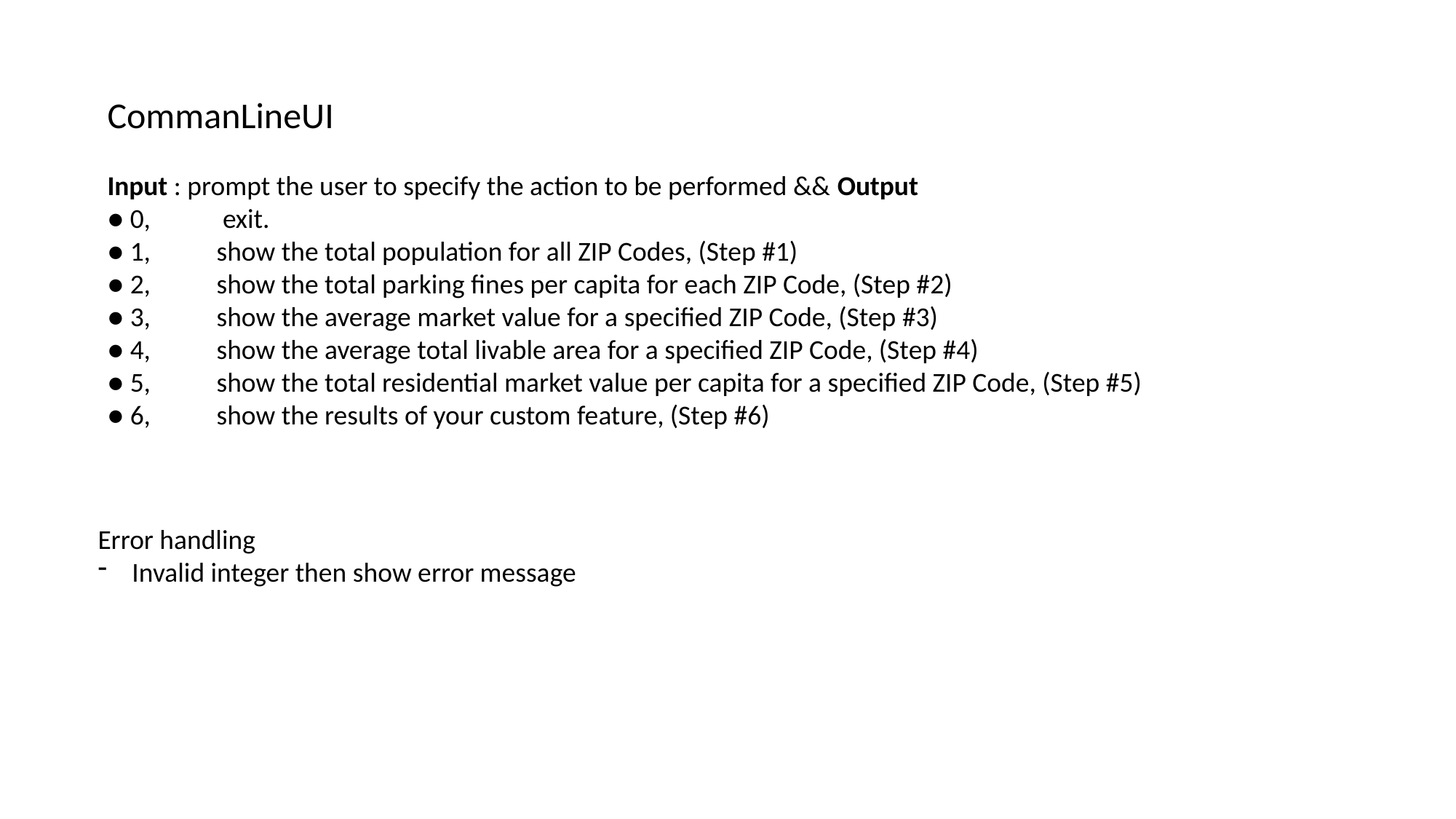

CommanLineUI

Input : prompt the user to specify the action to be performed && Output
● 0, 	 exit.
● 1, 	show the total population for all ZIP Codes, (Step #1)
● 2, 	show the total parking fines per capita for each ZIP Code, (Step #2)
● 3, 	show the average market value for a specified ZIP Code, (Step #3)
● 4, 	show the average total livable area for a specified ZIP Code, (Step #4)
● 5,	show the total residential market value per capita for a specified ZIP Code, (Step #5)
● 6, 	show the results of your custom feature, (Step #6)

Error handling
Invalid integer then show error message